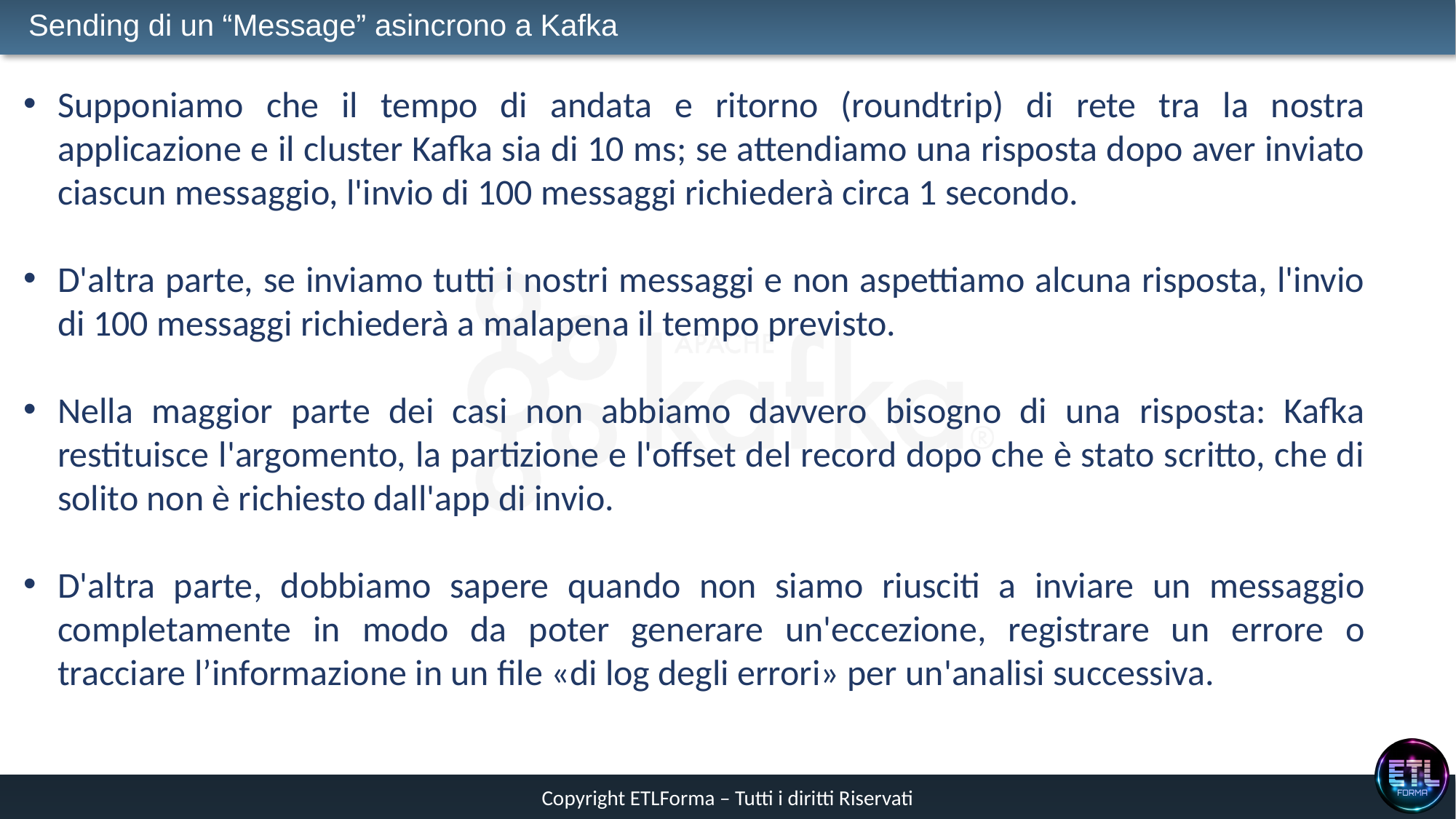

# Sending di un “Message” asincrono a Kafka
Supponiamo che il tempo di andata e ritorno (roundtrip) di rete tra la nostra applicazione e il cluster Kafka sia di 10 ms; se attendiamo una risposta dopo aver inviato ciascun messaggio, l'invio di 100 messaggi richiederà circa 1 secondo.

D'altra parte, se inviamo tutti i nostri messaggi e non aspettiamo alcuna risposta, l'invio di 100 messaggi richiederà a malapena il tempo previsto.

Nella maggior parte dei casi non abbiamo davvero bisogno di una risposta: Kafka restituisce l'argomento, la partizione e l'offset del record dopo che è stato scritto, che di solito non è richiesto dall'app di invio.

D'altra parte, dobbiamo sapere quando non siamo riusciti a inviare un messaggio completamente in modo da poter generare un'eccezione, registrare un errore o tracciare l’informazione in un file «di log degli errori» per un'analisi successiva.